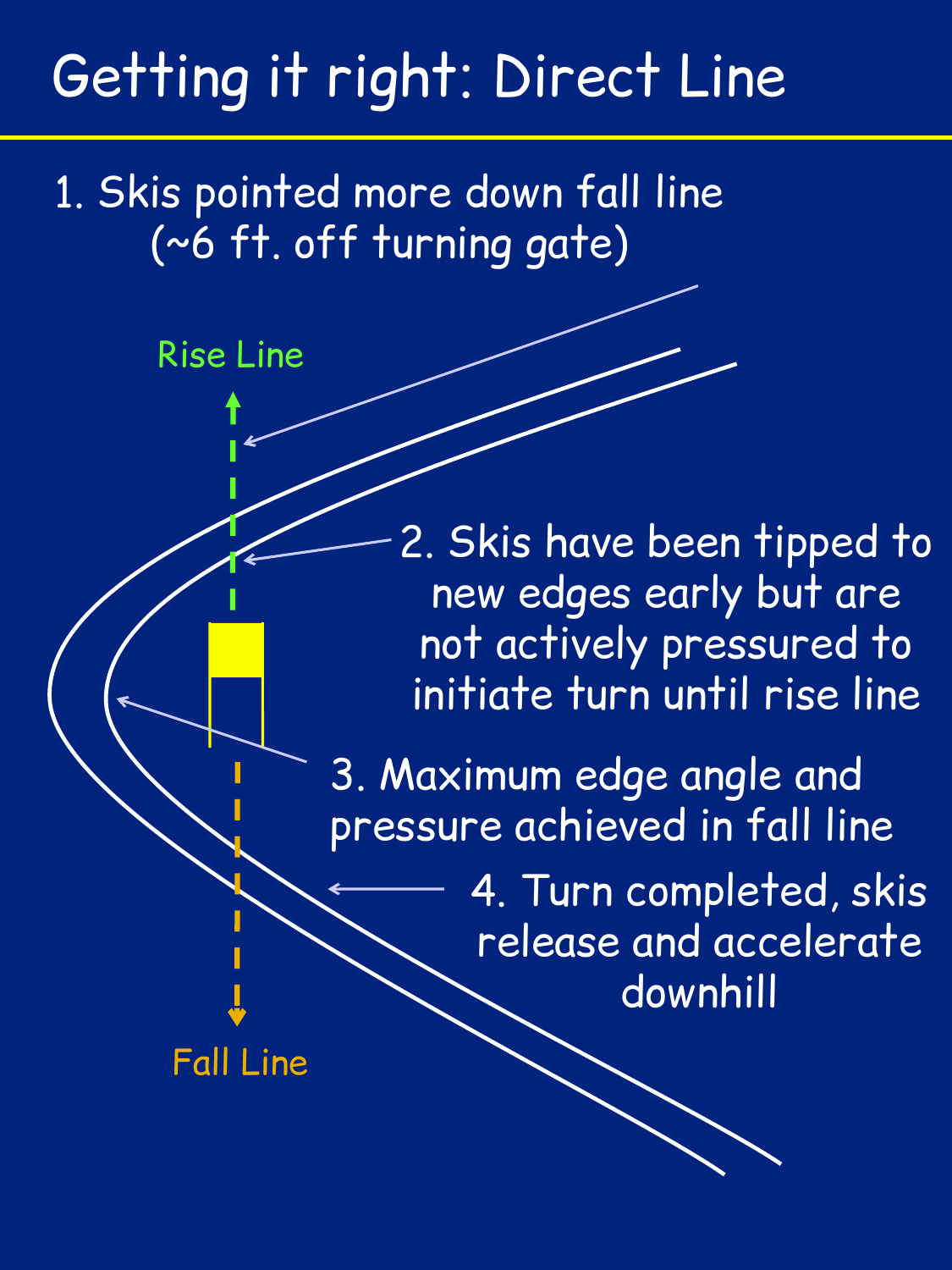

# Getting it right: Direct Line
1. Skis pointed more down fall line (~6 ft. off turning gate)

Rise Line

2. Skis have been tipped to new edges early but are not actively pressured to initiate turn until rise line

3. Maximum edge angle and pressure achieved in fall line

4. Turn completed, skis release and accelerate downhill

Fall Line